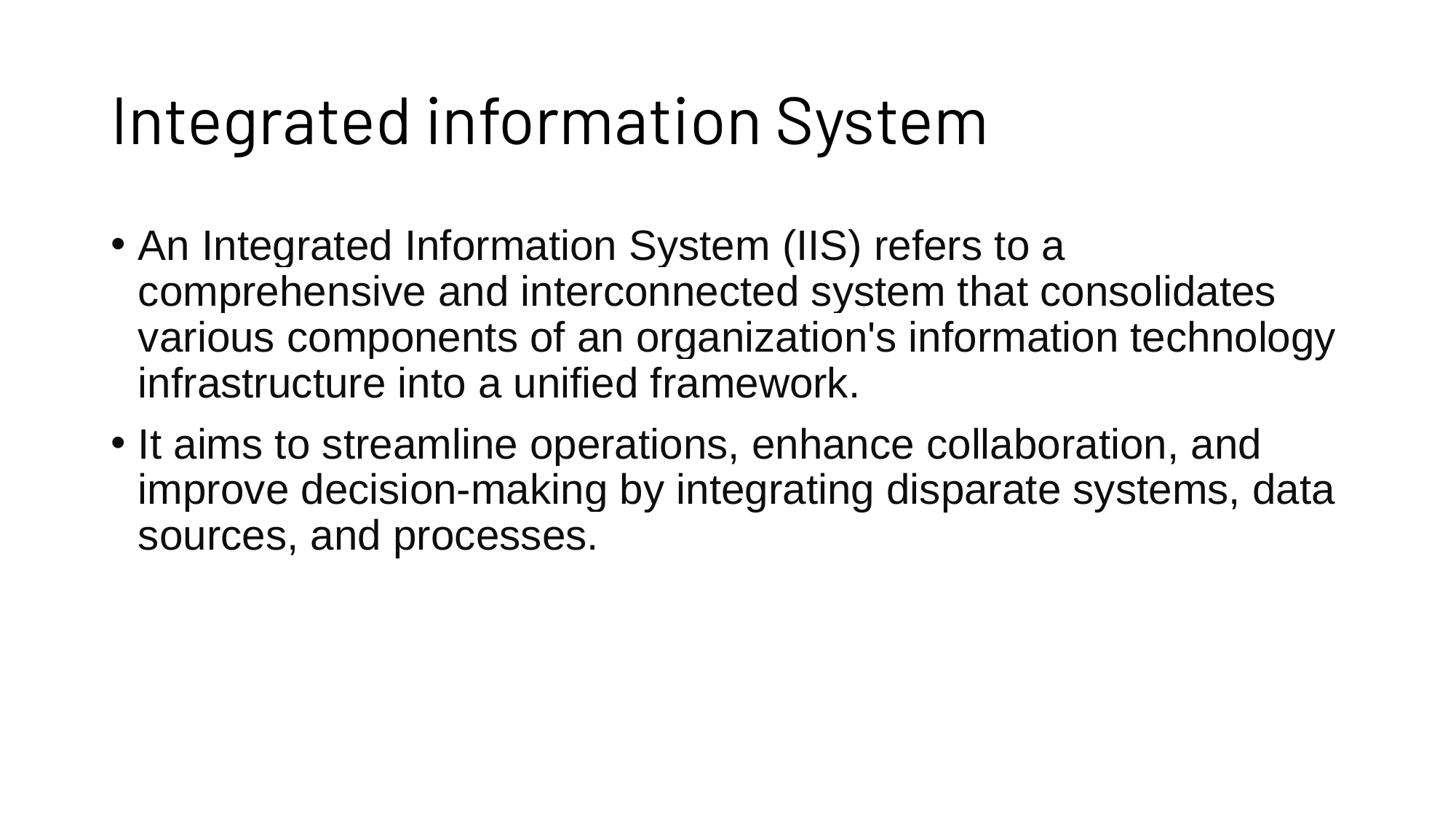

# Integrated information System
An Integrated Information System (IIS) refers to a comprehensive and interconnected system that consolidates various components of an organization's information technology infrastructure into a unified framework.
It aims to streamline operations, enhance collaboration, and improve decision-making by integrating disparate systems, data sources, and processes.